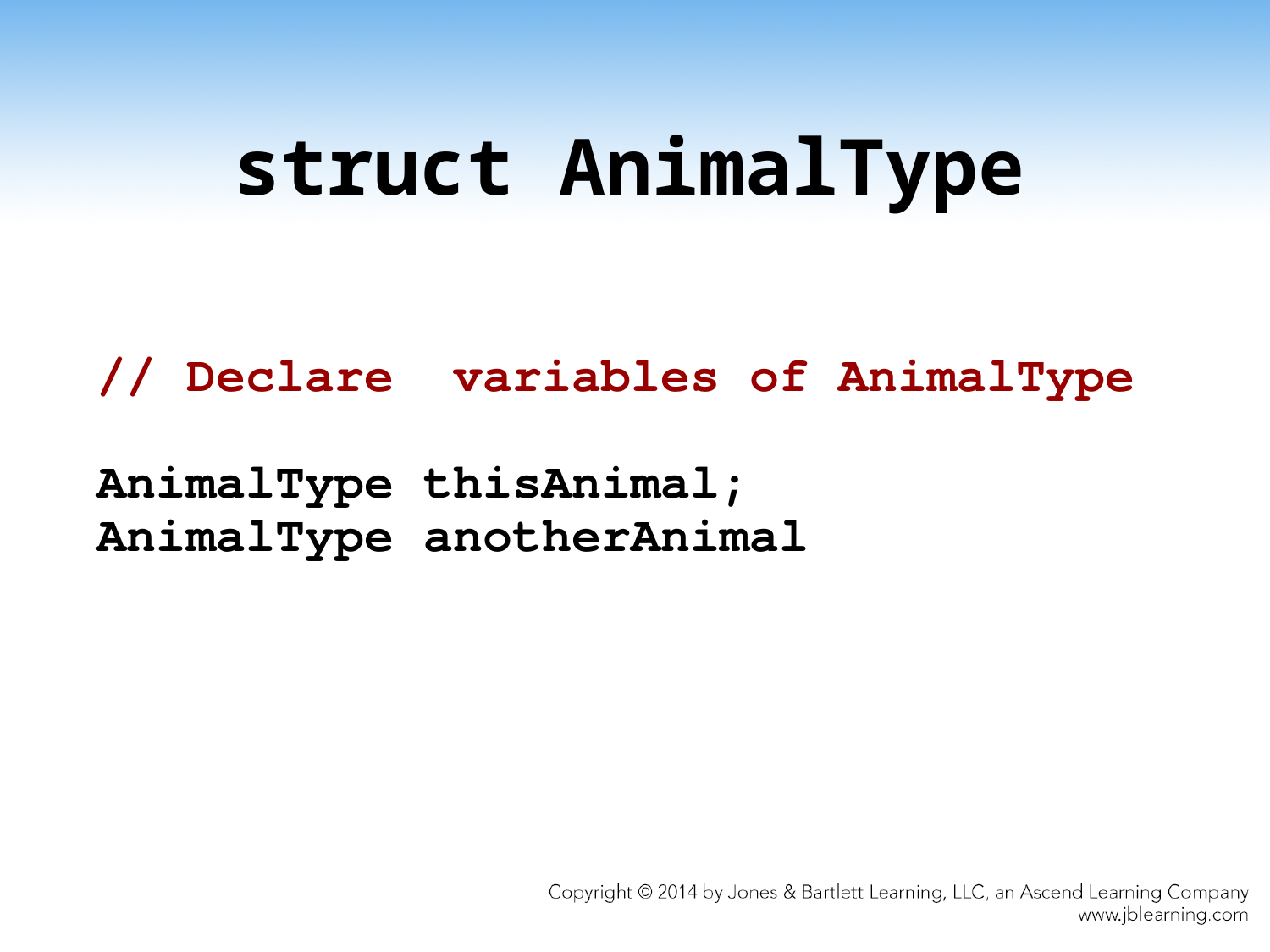

# struct AnimalType

// Declare  variables of AnimalType

AnimalType thisAnimal;
AnimalType anotherAnimal